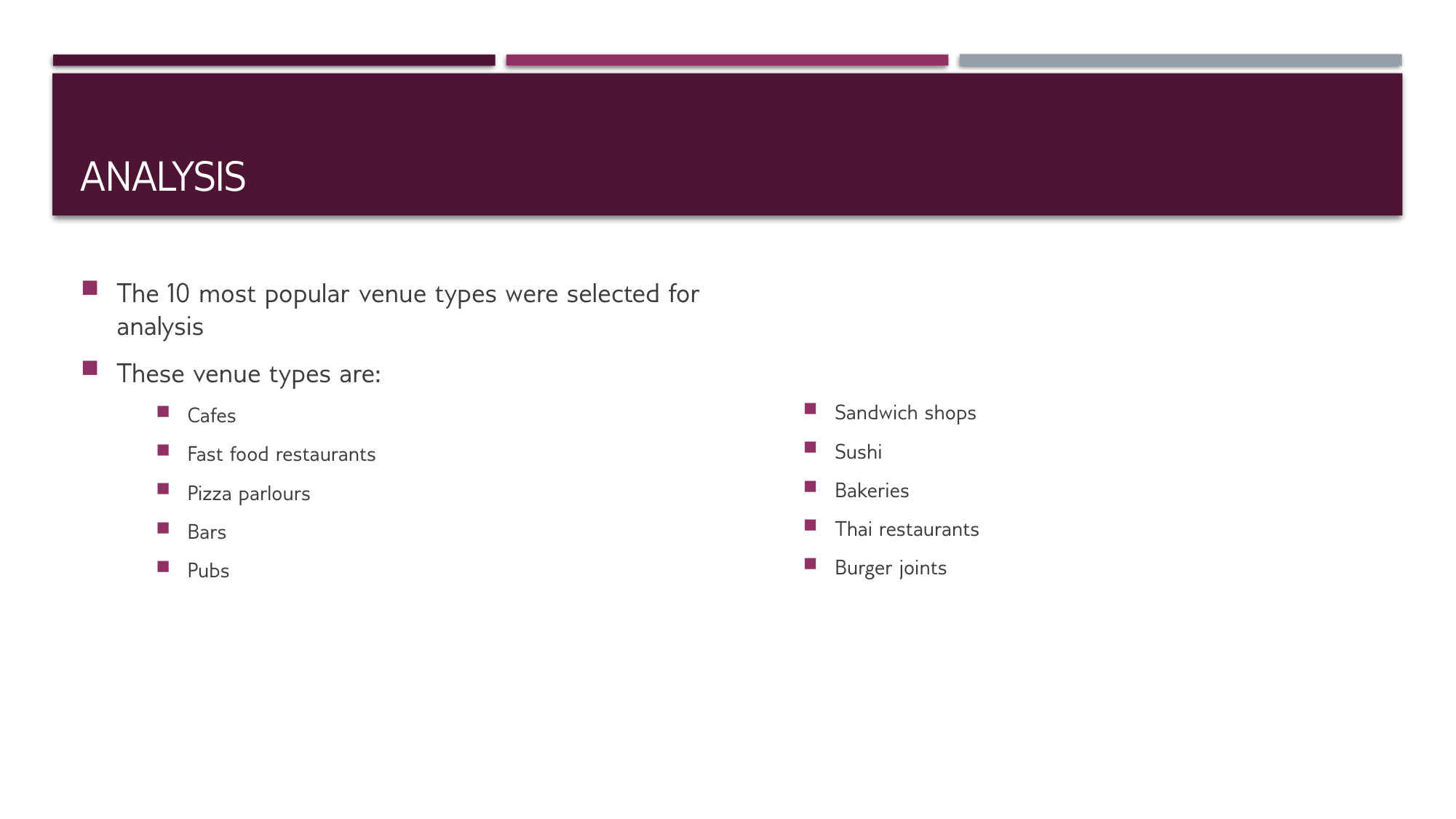

# Analysis
The 10 most popular venue types were selected for analysis
These venue types are:
Cafes
Fast food restaurants
Pizza parlours
Bars
Pubs

Sandwich shops
Sushi
Bakeries
Thai restaurants
Burger joints